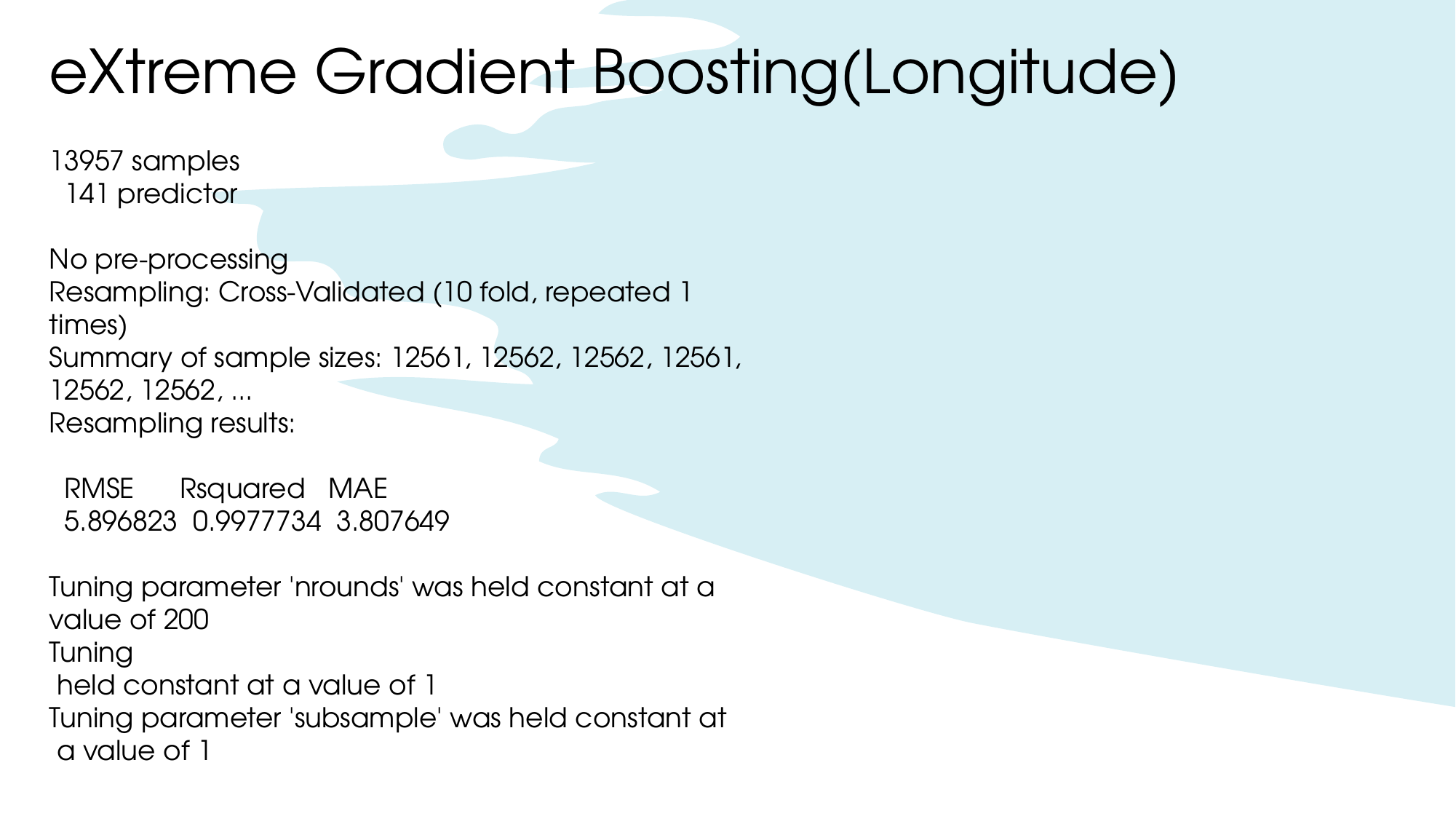

eXtreme Gradient Boosting(Longitude)

13957 samples
  141 predictor

No pre-processing
Resampling: Cross-Validated (10 fold, repeated 1 times)
Summary of sample sizes: 12561, 12562, 12562, 12561, 12562, 12562, ...
Resampling results:

  RMSE      Rsquared   MAE
  5.896823  0.9977734  3.807649

Tuning parameter 'nrounds' was held constant at a value of 200
Tuning
 held constant at a value of 1
Tuning parameter 'subsample' was held constant at
 a value of 1